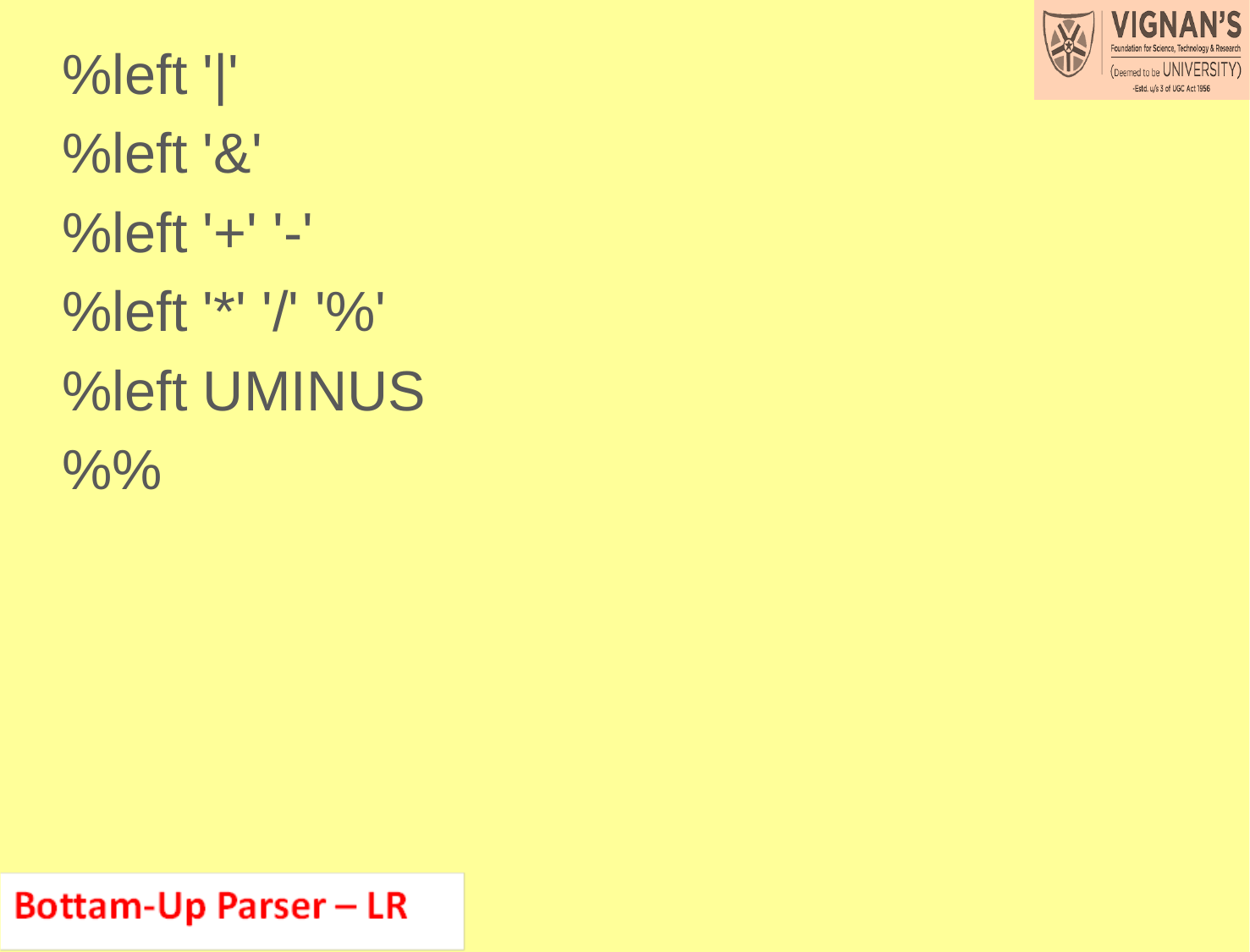

#
%left '|'
%left '&'
%left '+' '-'
%left '*' '/' '%'
%left UMINUS
%%